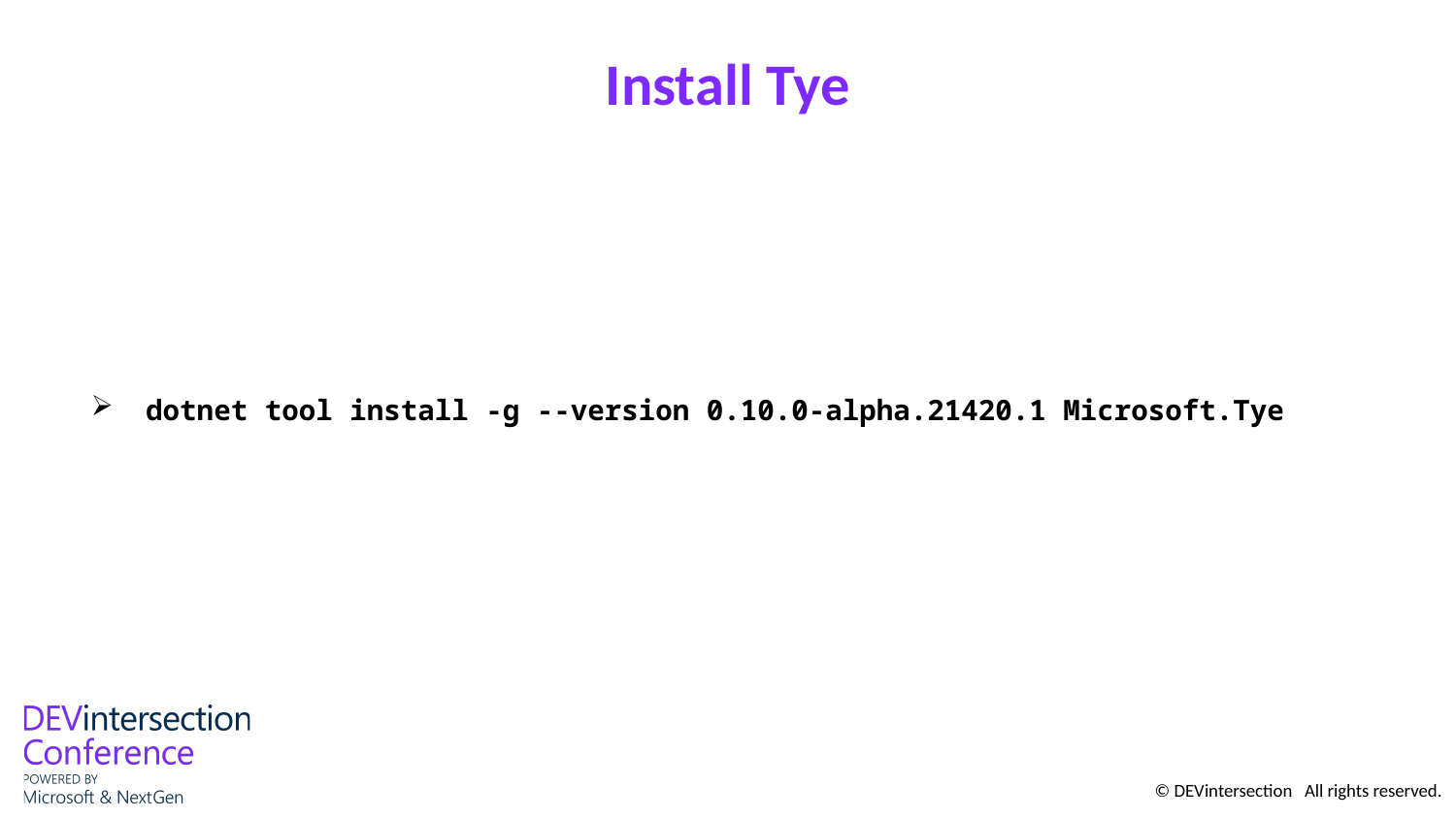

# Install Tye
dotnet tool install -g --version 0.10.0-alpha.21420.1 Microsoft.Tye